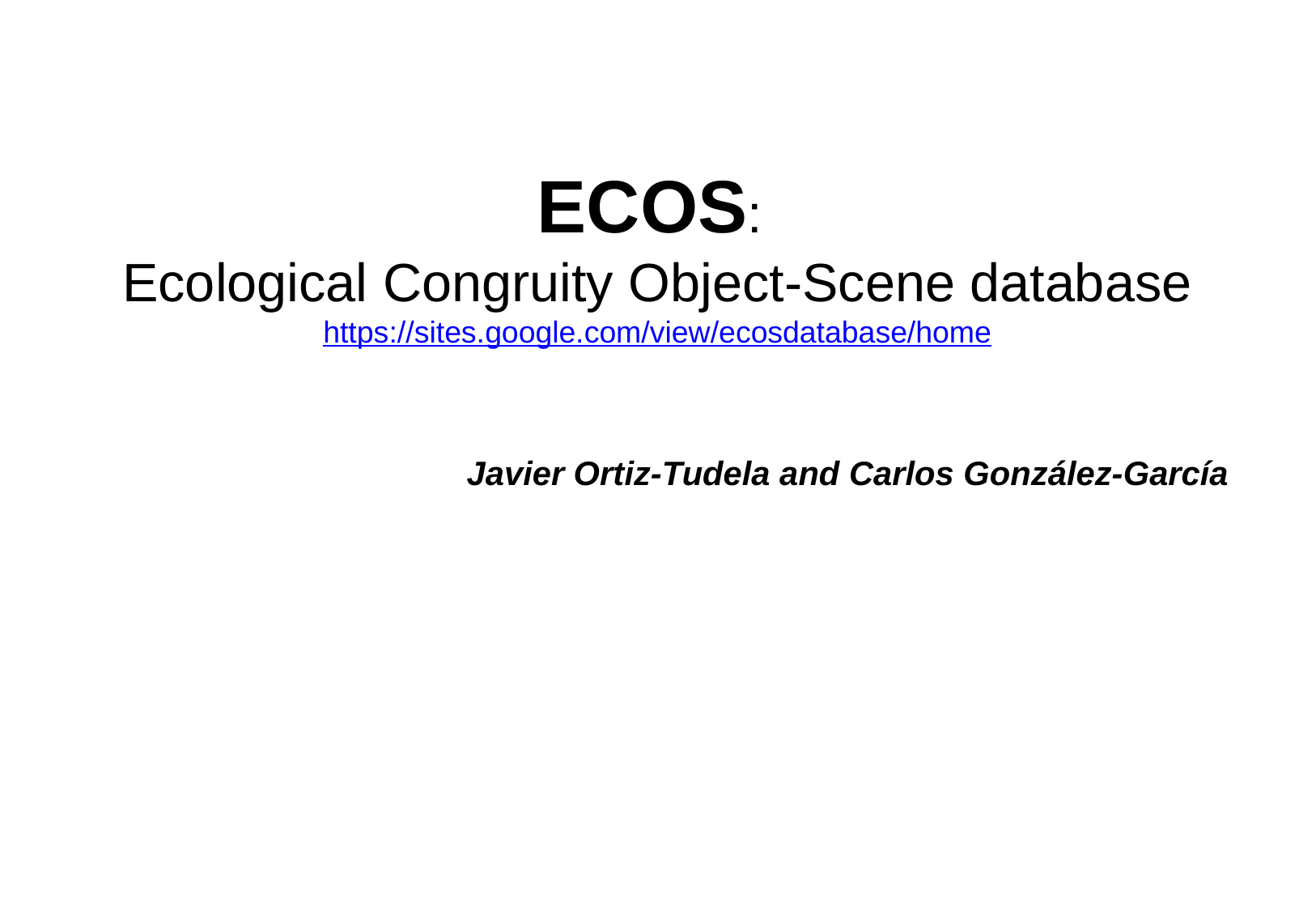

ECOS:
Ecological Congruity Object-Scene database
https://sites.google.com/view/ecosdatabase/home

Javier Ortiz-Tudela and Carlos González-García